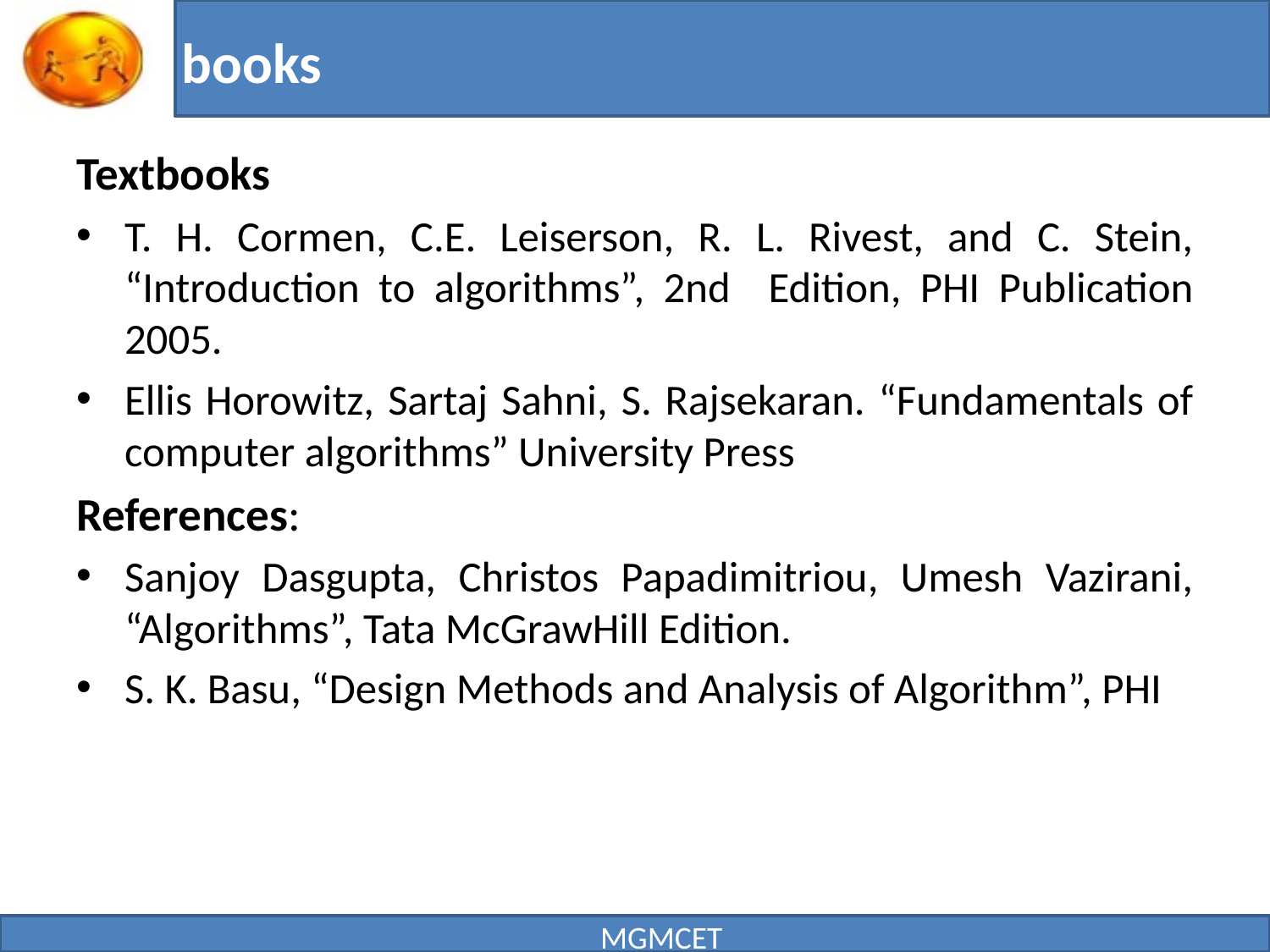

# books
Textbooks
T. H. Cormen, C.E. Leiserson, R. L. Rivest, and C. Stein, “Introduction to algorithms”, 2nd  Edition, PHI Publication 2005.
Ellis Horowitz, Sartaj Sahni, S. Rajsekaran. “Fundamentals of computer algorithms” University Press
References:
Sanjoy Dasgupta, Christos Papadimitriou, Umesh Vazirani, “Algorithms”, Tata McGrawHill Edition.
S. K. Basu, “Design Methods and Analysis of Algorithm”, PHI
MGMCET